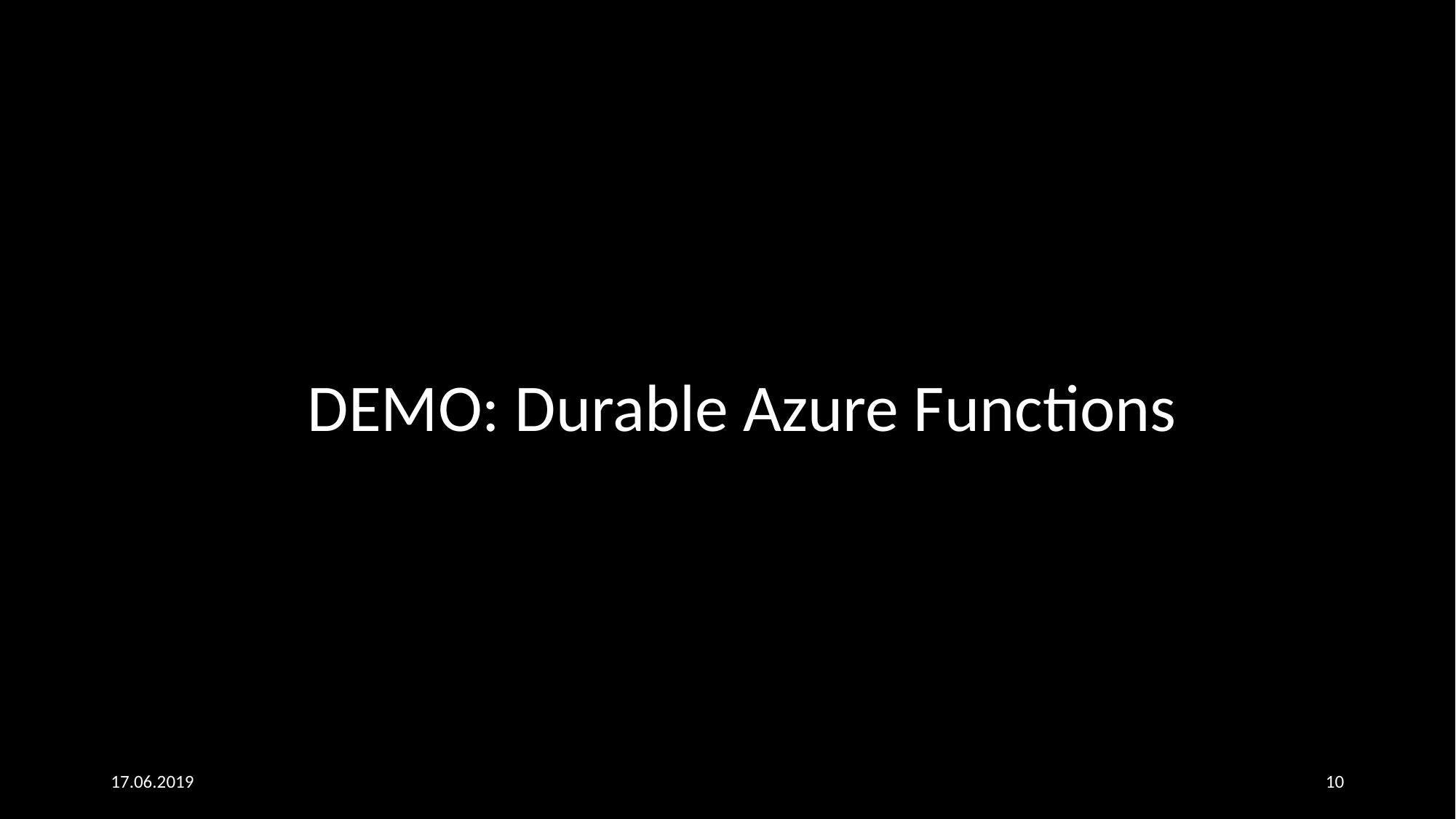

# DEMO: Durable Azure Functions
17.06.2019
10